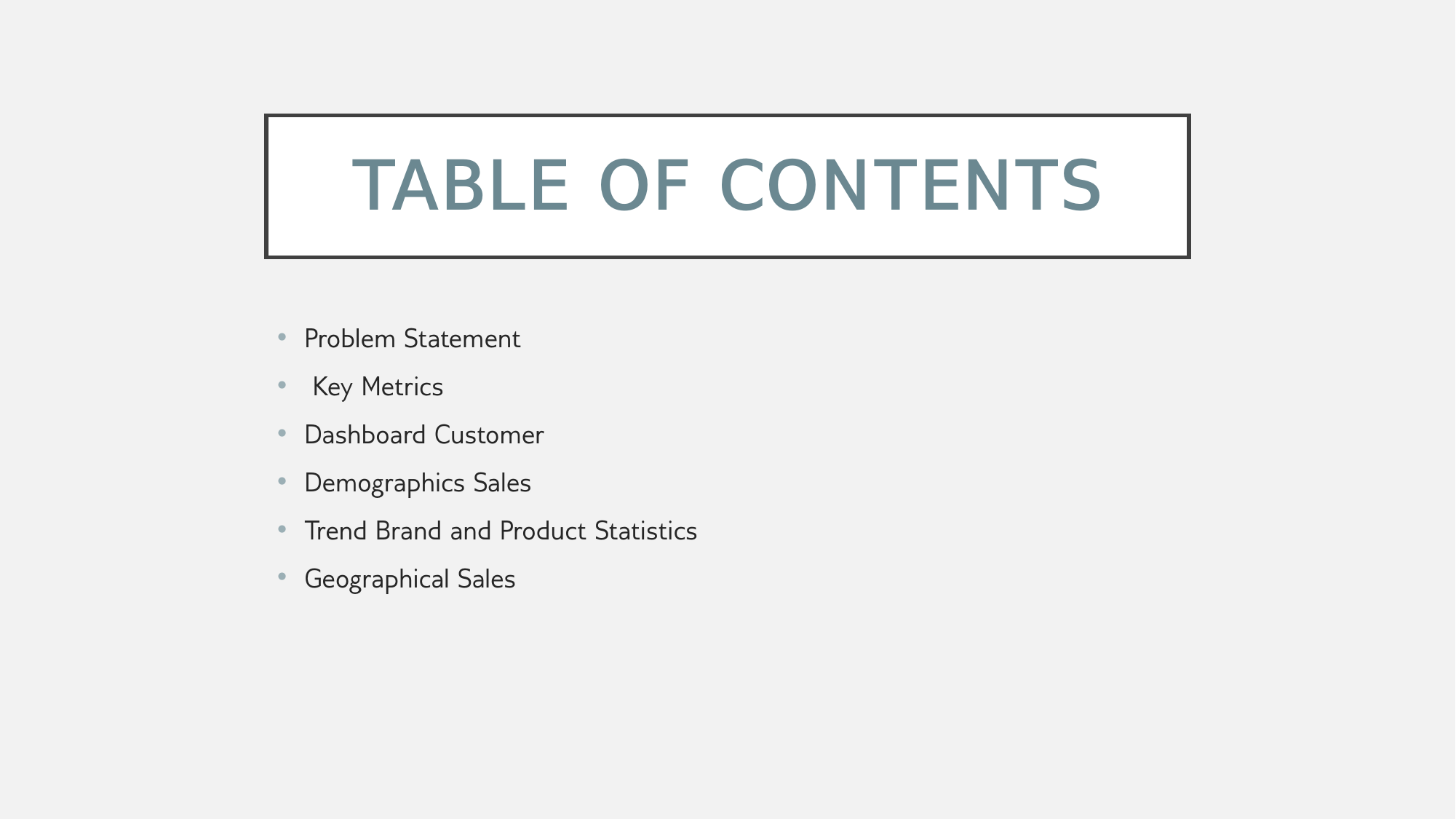

# Table Of Contents
Problem Statement
 Key Metrics
Dashboard Customer
Demographics Sales
Trend Brand and Product Statistics
Geographical Sales